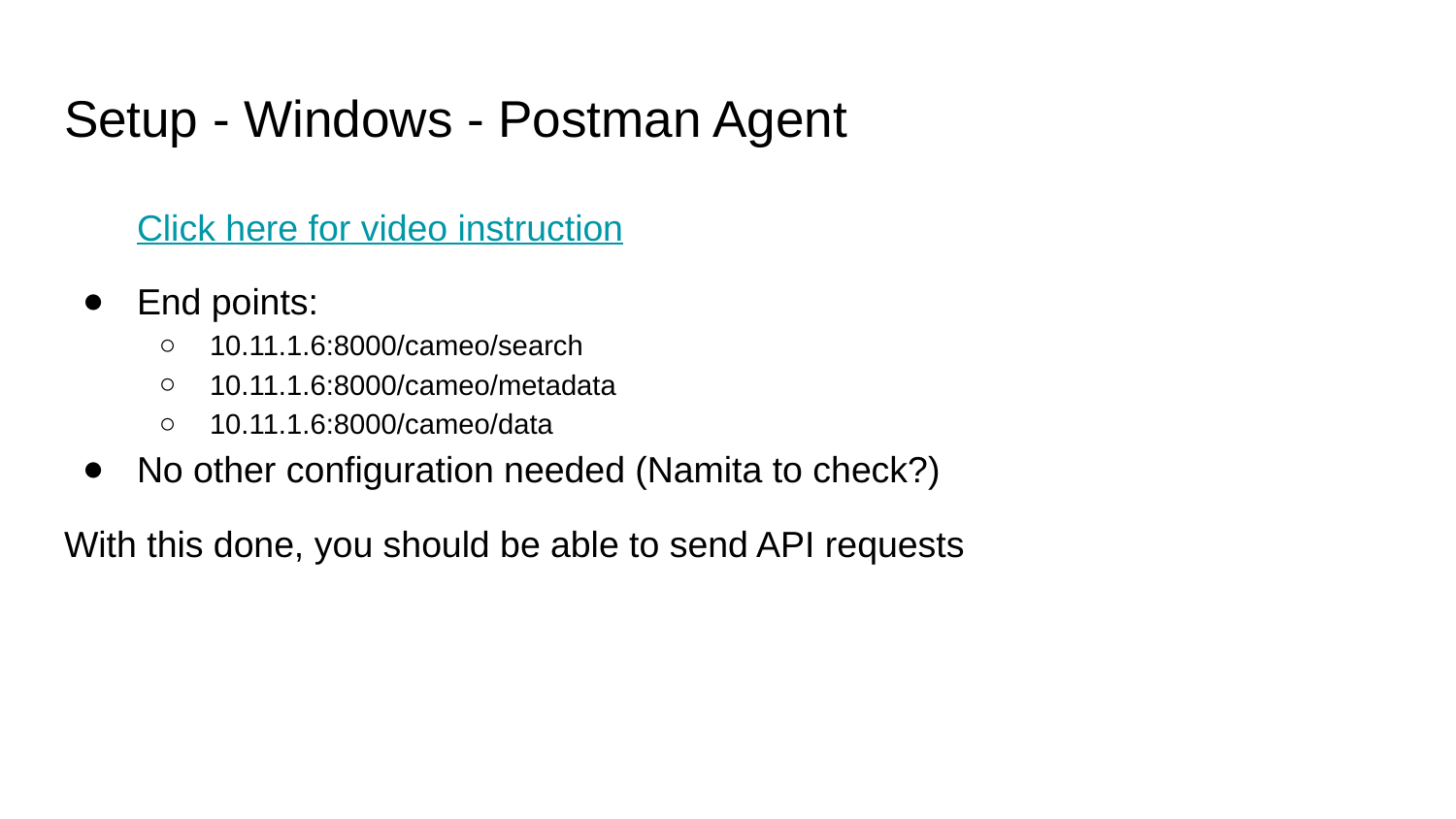

# Setup - Windows - Postman Agent
Click here for video instruction
End points:
10.11.1.6:8000/cameo/search
10.11.1.6:8000/cameo/metadata
10.11.1.6:8000/cameo/data
No other configuration needed (Namita to check?)
With this done, you should be able to send API requests